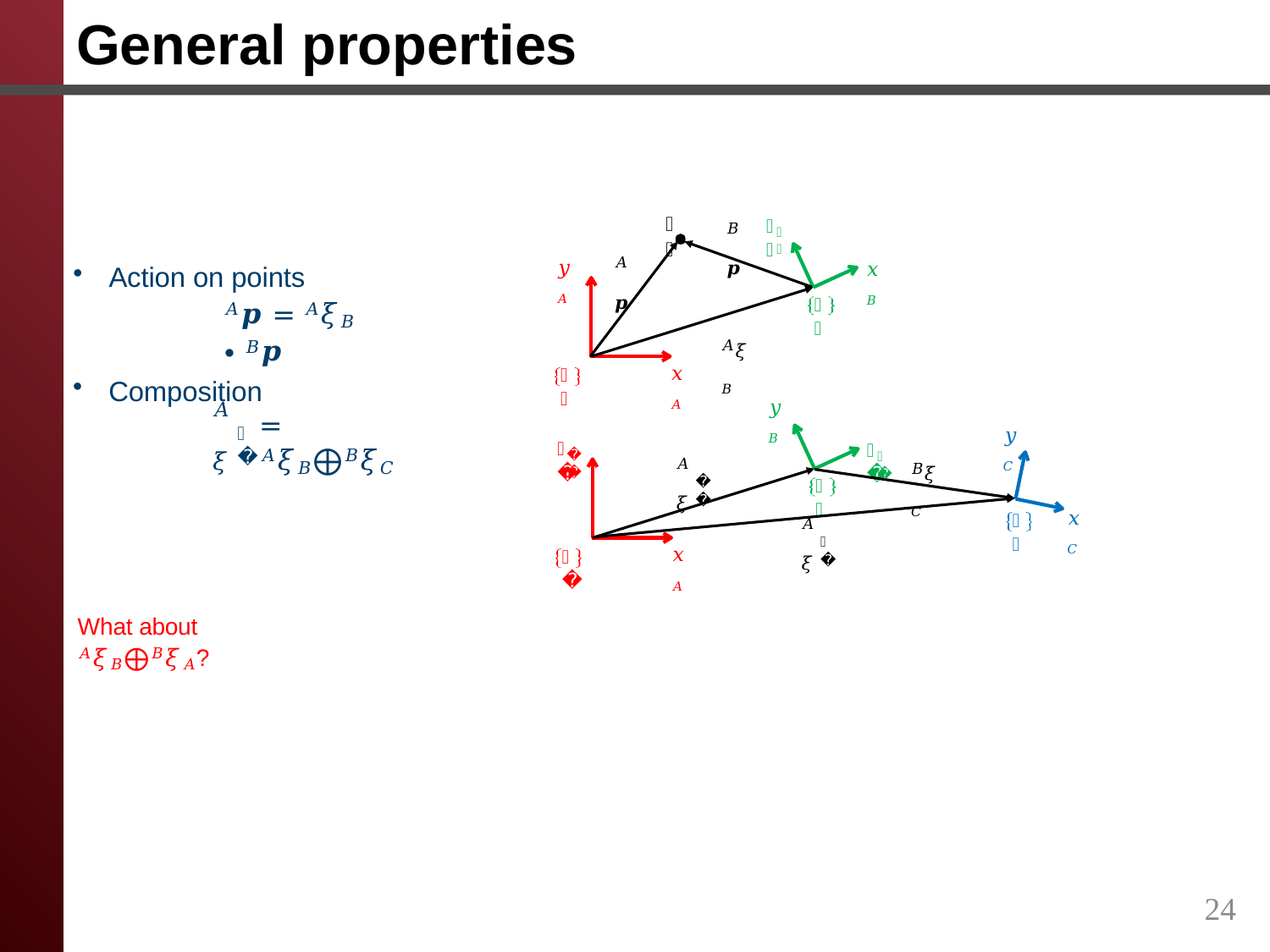

# General properties
𝑃
𝑦
𝐵𝒑
𝐵

𝐴𝒑
𝑦𝐴
𝑥𝐵
Action on points
𝐴𝒑 = 𝐴𝜉𝐵 ∙ 𝐵𝒑

𝐵
𝐴𝜉𝐵
𝑥𝐴
𝐴

Composition
𝑦𝐵
𝐴𝜉
= 𝐴𝜉𝐵⨁𝐵𝜉𝐶
𝐶
𝑦𝐶

𝑦
𝑥
𝐵𝜉𝐶
𝐴
𝐵

𝐴𝜉

𝐵
𝐵

𝑥𝐶
𝐶
𝐴𝜉
𝐶
𝑥𝐴
𝐴

What about 𝐴𝜉𝐵⨁𝐵𝜉𝐴?
24